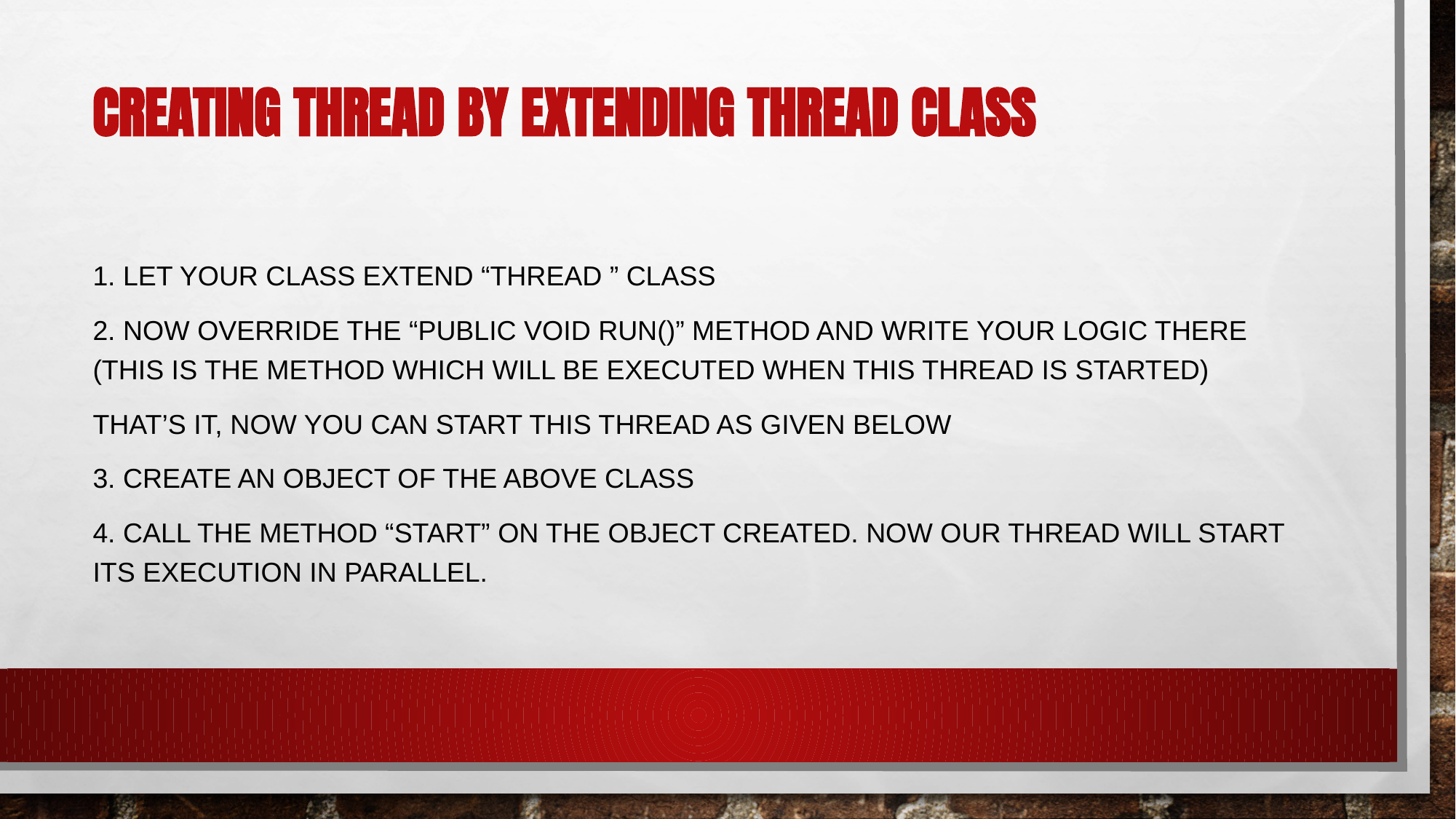

# Creating thread by extending Thread class
1. Let your class extend “Thread ” class
2. Now override the “public void run()” method and write your logic there (This is the method which will be executed when this thread is started)
That’s it, now you can start this thread as given below
3. Create an object of the above class
4. Call the method “start” on the object created. Now our thread will start its execution in parallel.